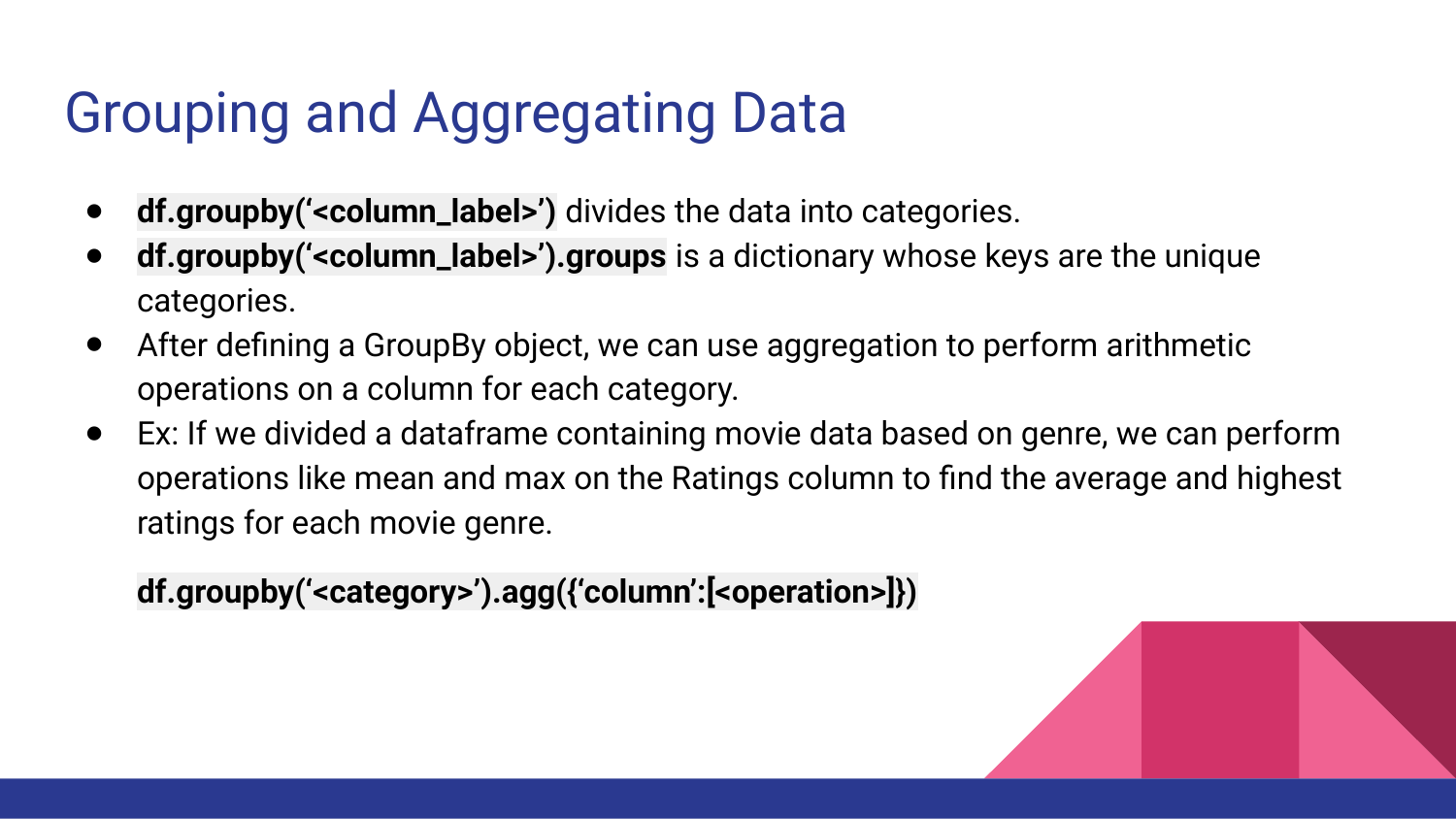

# Grouping and Aggregating Data
df.groupby(‘<column_label>’) divides the data into categories.
df.groupby(‘<column_label>’).groups is a dictionary whose keys are the unique categories.
After defining a GroupBy object, we can use aggregation to perform arithmetic operations on a column for each category.
Ex: If we divided a dataframe containing movie data based on genre, we can perform operations like mean and max on the Ratings column to find the average and highest ratings for each movie genre.
df.groupby(‘<category>’).agg({‘column’:[<operation>]})